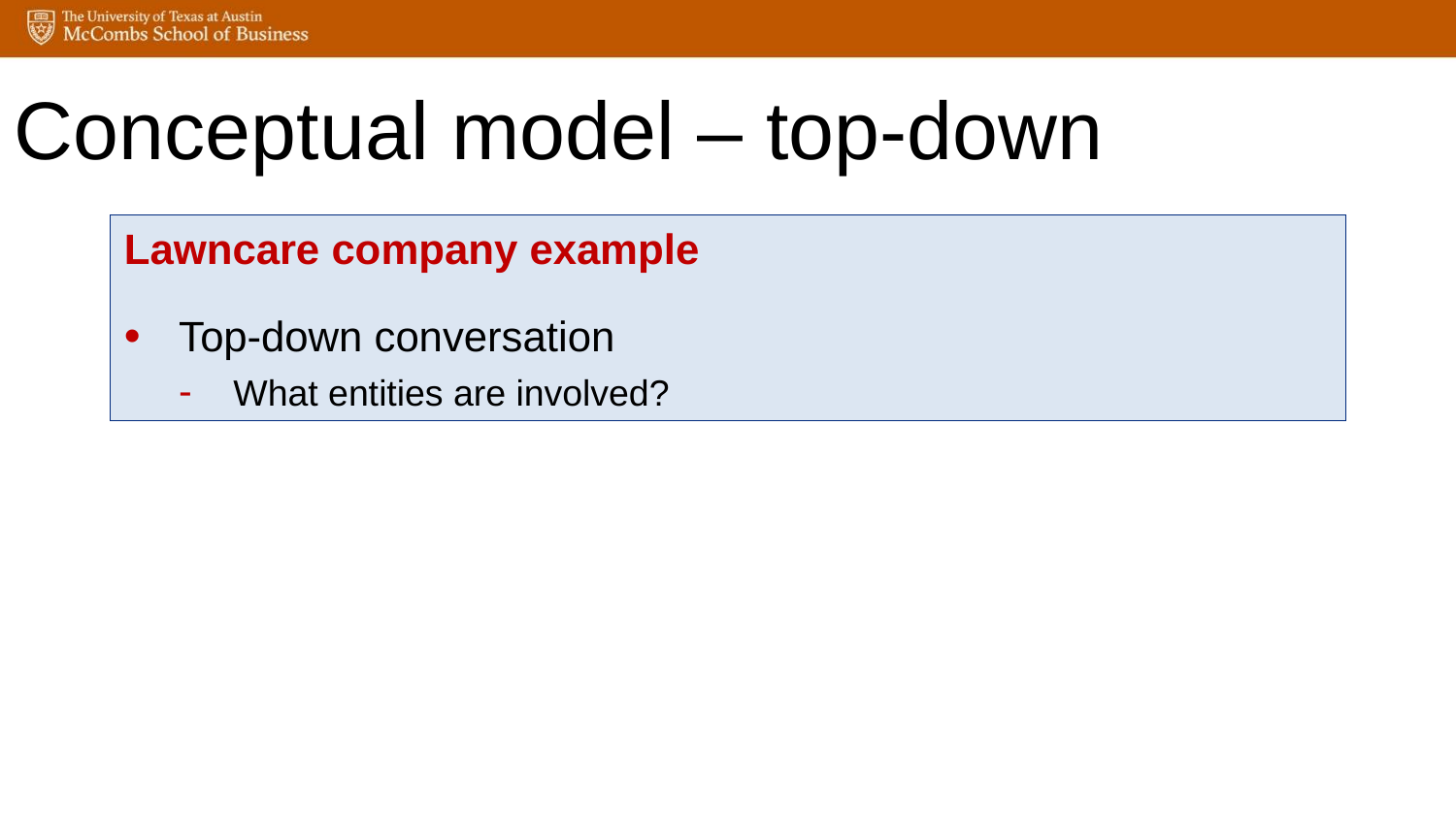

Conceptual model – top-down
Lawncare company example
Top-down conversation
What entities are involved?